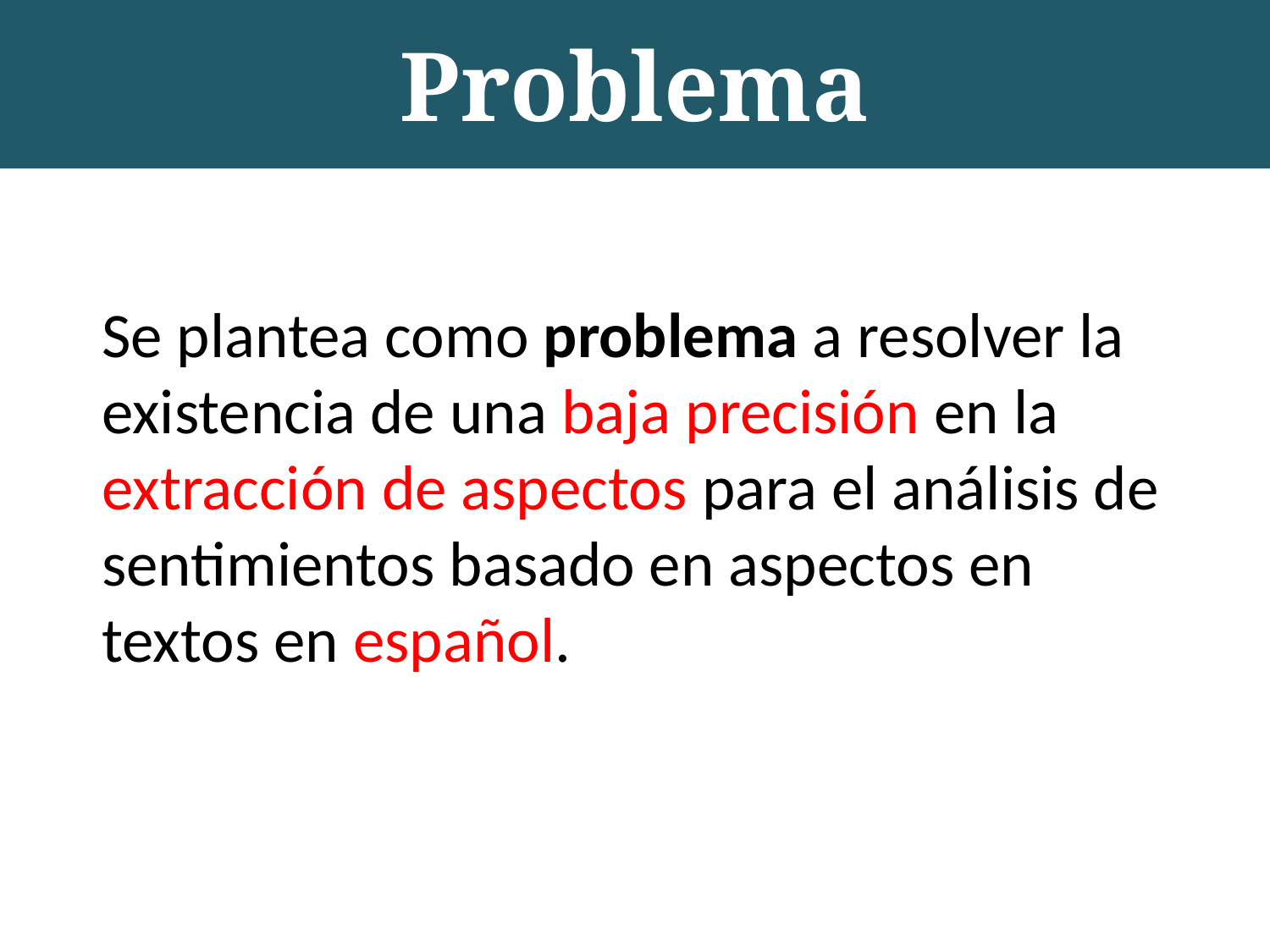

Problema
Se plantea como problema a resolver la existencia de una baja precisión en la extracción de aspectos para el análisis de sentimientos basado en aspectos en textos en español.